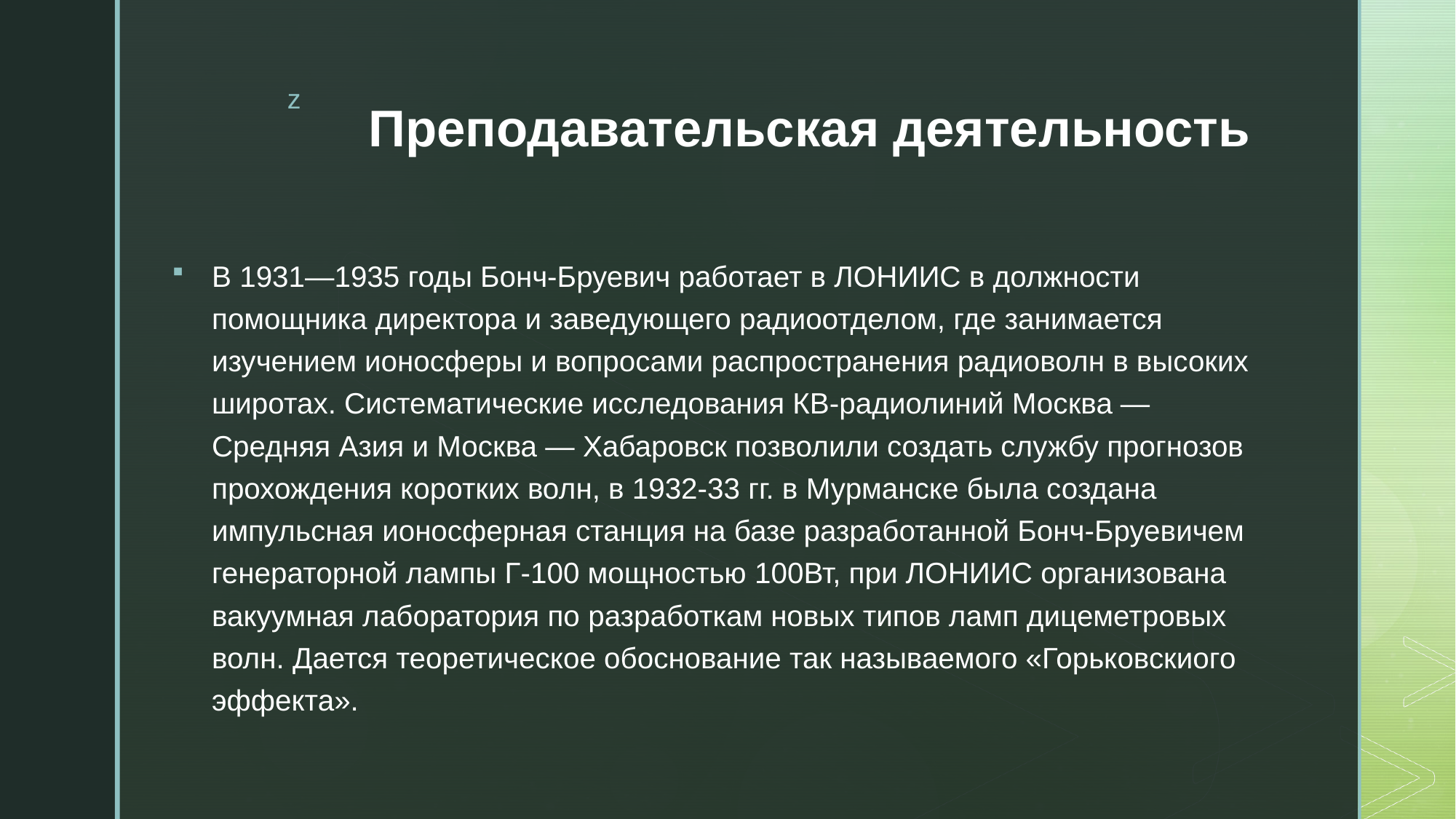

# Преподавательская деятельность
В 1931—1935 годы Бонч-Бруевич работает в ЛОНИИС в должности помощника директора и заведующего радиоотделом, где занимается изучением ионосферы и вопросами распространения радиоволн в высоких широтах. Систематические исследования КВ-радиолиний Москва — Средняя Азия и Москва — Хабаровск позволили создать службу прогнозов прохождения коротких волн, в 1932-33 гг. в Мурманске была создана импульсная ионосферная станция на базе разработанной Бонч-Бруевичем генераторной лампы Г-100 мощностью 100Вт, при ЛОНИИС организована вакуумная лаборатория по разработкам новых типов ламп дицеметровых волн. Дается теоретическое обоснование так называемого «Горьковскиого эффекта».